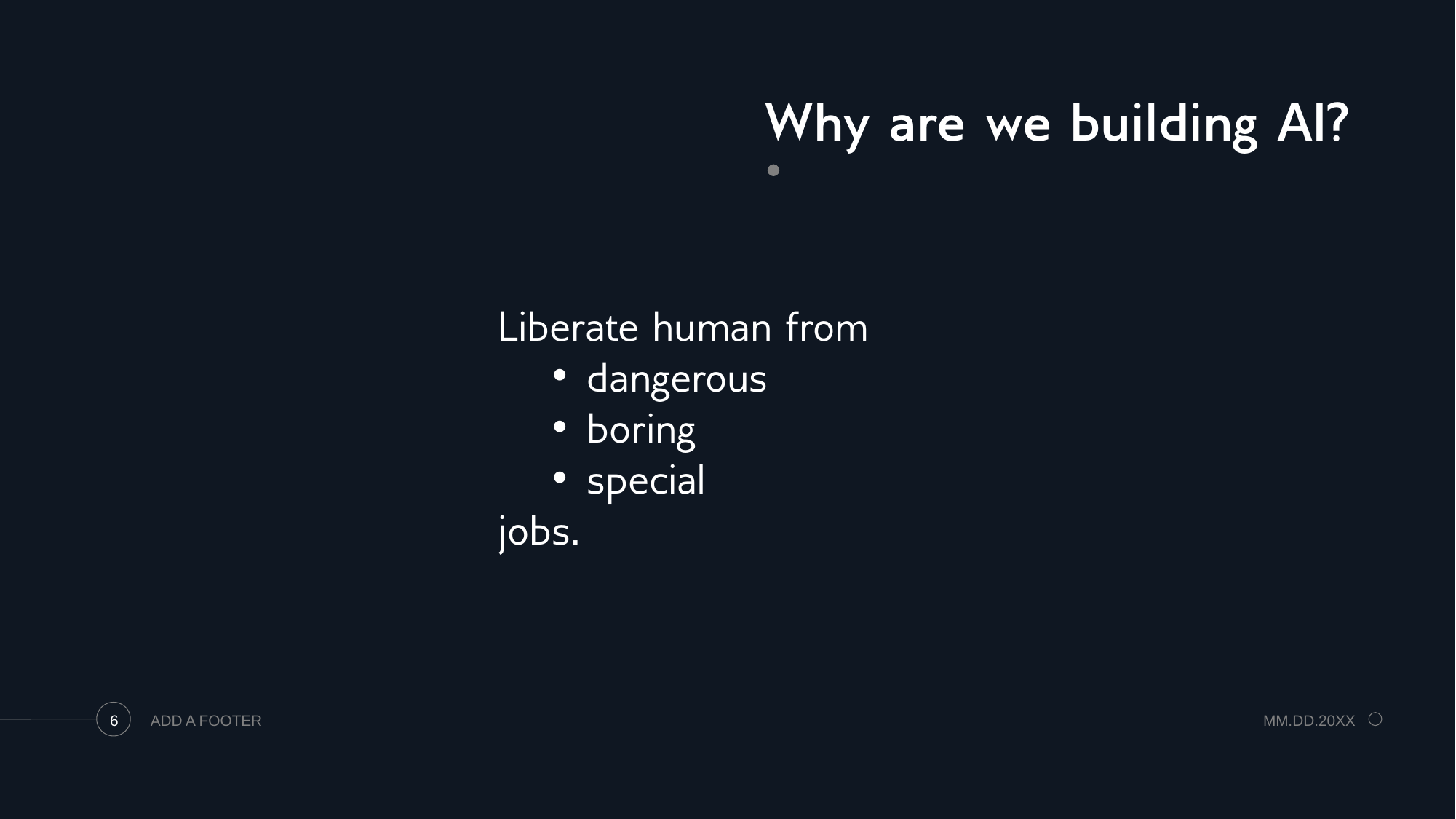

# Why are we building AI?
Liberate human from
dangerous
boring
special
jobs.
ADD A FOOTER
MM.DD.20XX
6